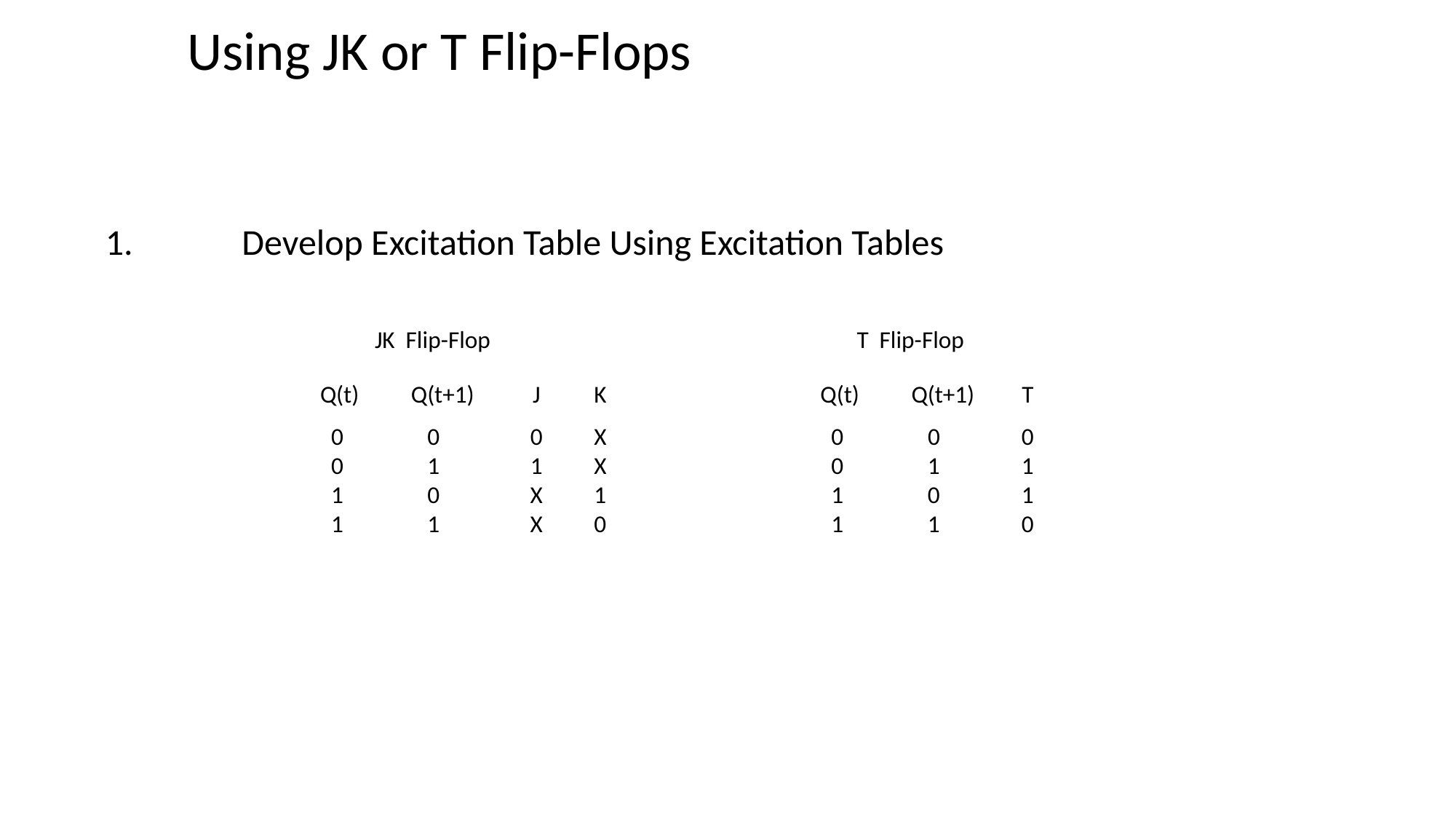

# Using JK or T Flip-Flops
1.	Develop Excitation Table Using Excitation Tables
JK  Flip-Flop
Q(t)
  0
  0
  1
  1
Q(t+1)
   0
   1
   0
   1
J
0
1
X
X
K
X
X
1
0
T  Flip-Flop
Q(t)
  0
  0
  1
  1
Q(t+1)
   0
   1
   0
   1
T
0
1
1
0